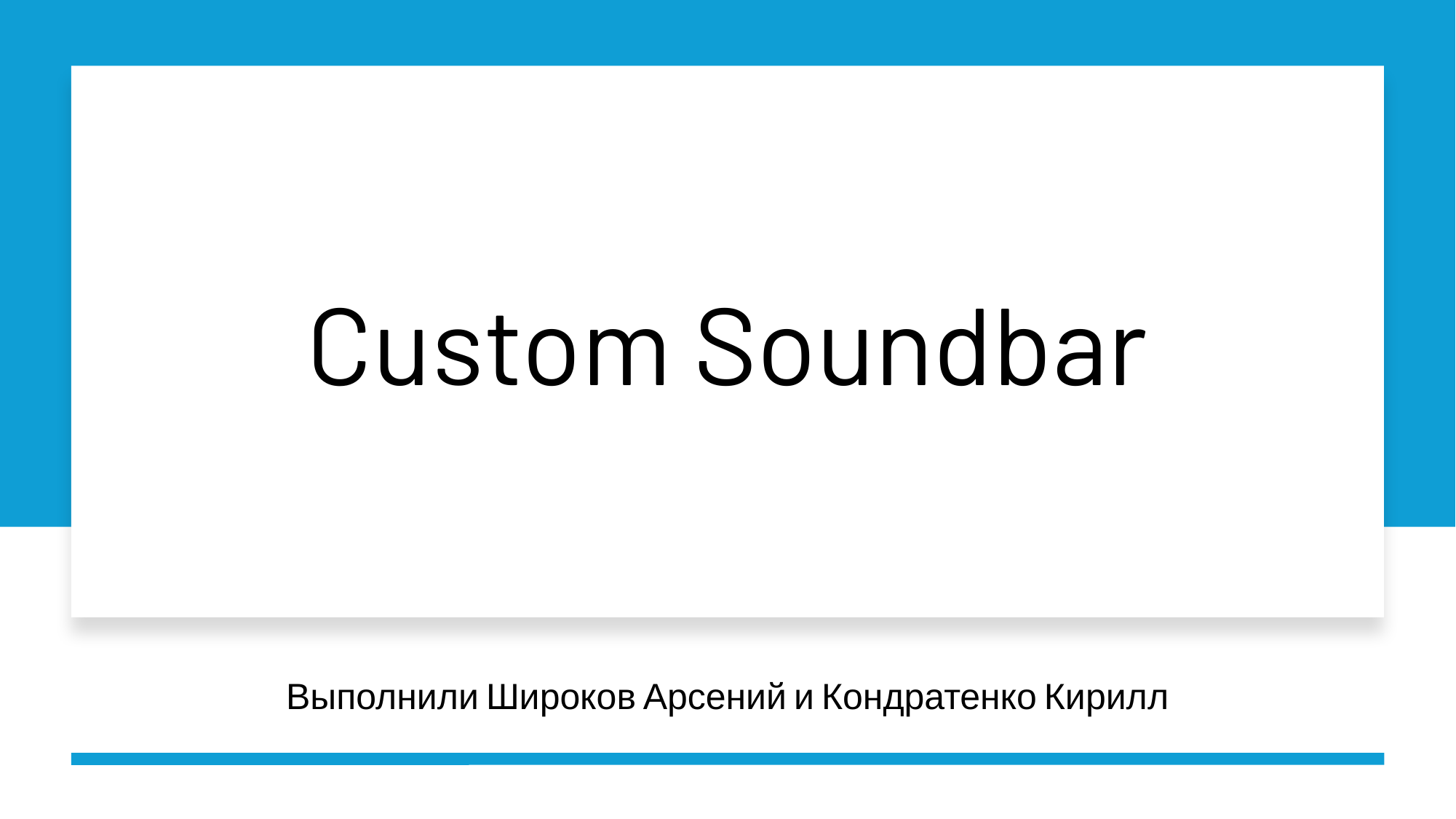

# Custom Soundbar
Выполнили Широков Арсений и Кондратенко Кирилл